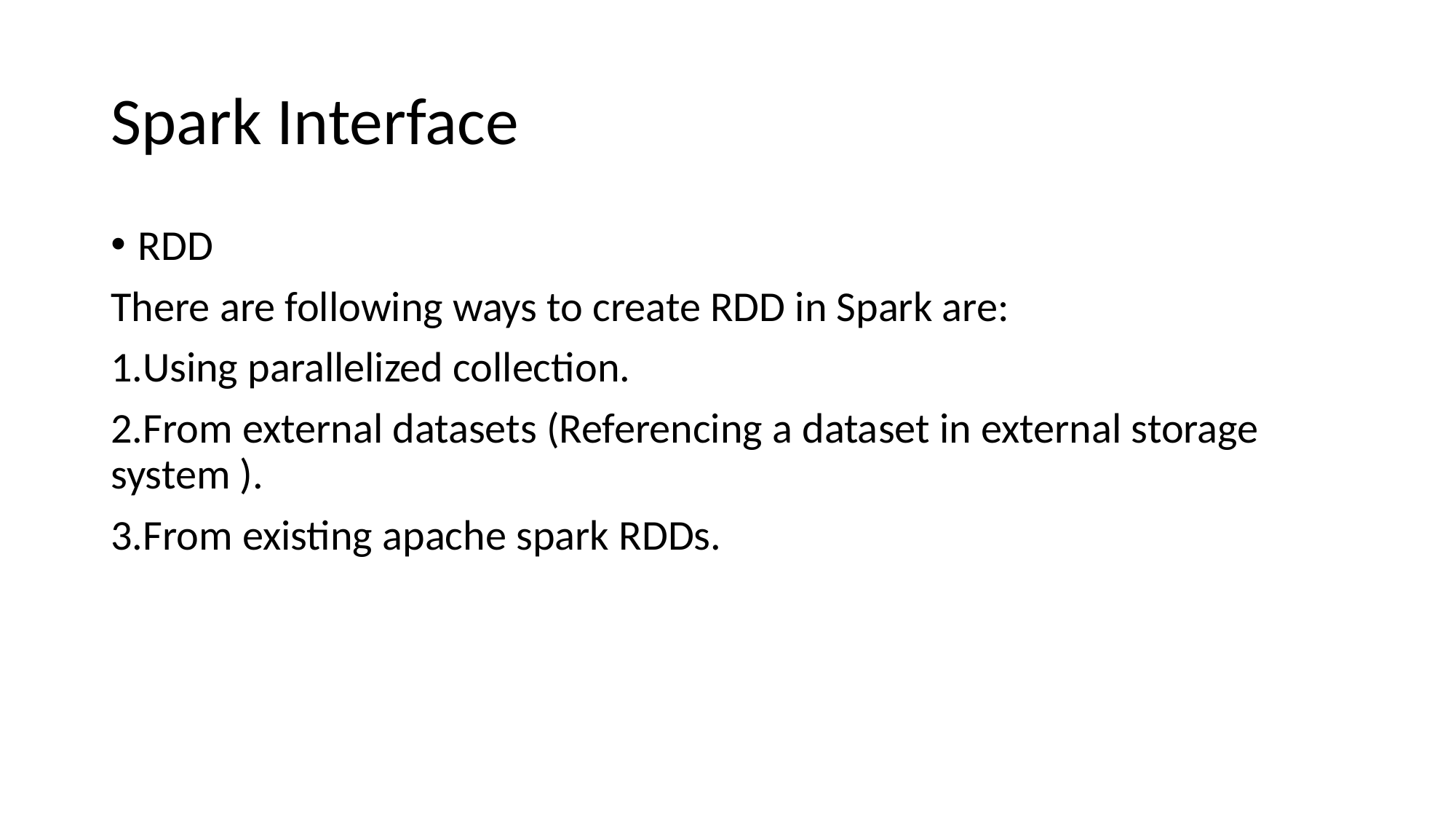

# Spark Interface
RDD
There are following ways to create RDD in Spark are:
1.Using parallelized collection.
2.From external datasets (Referencing a dataset in external storage system ).
3.From existing apache spark RDDs.